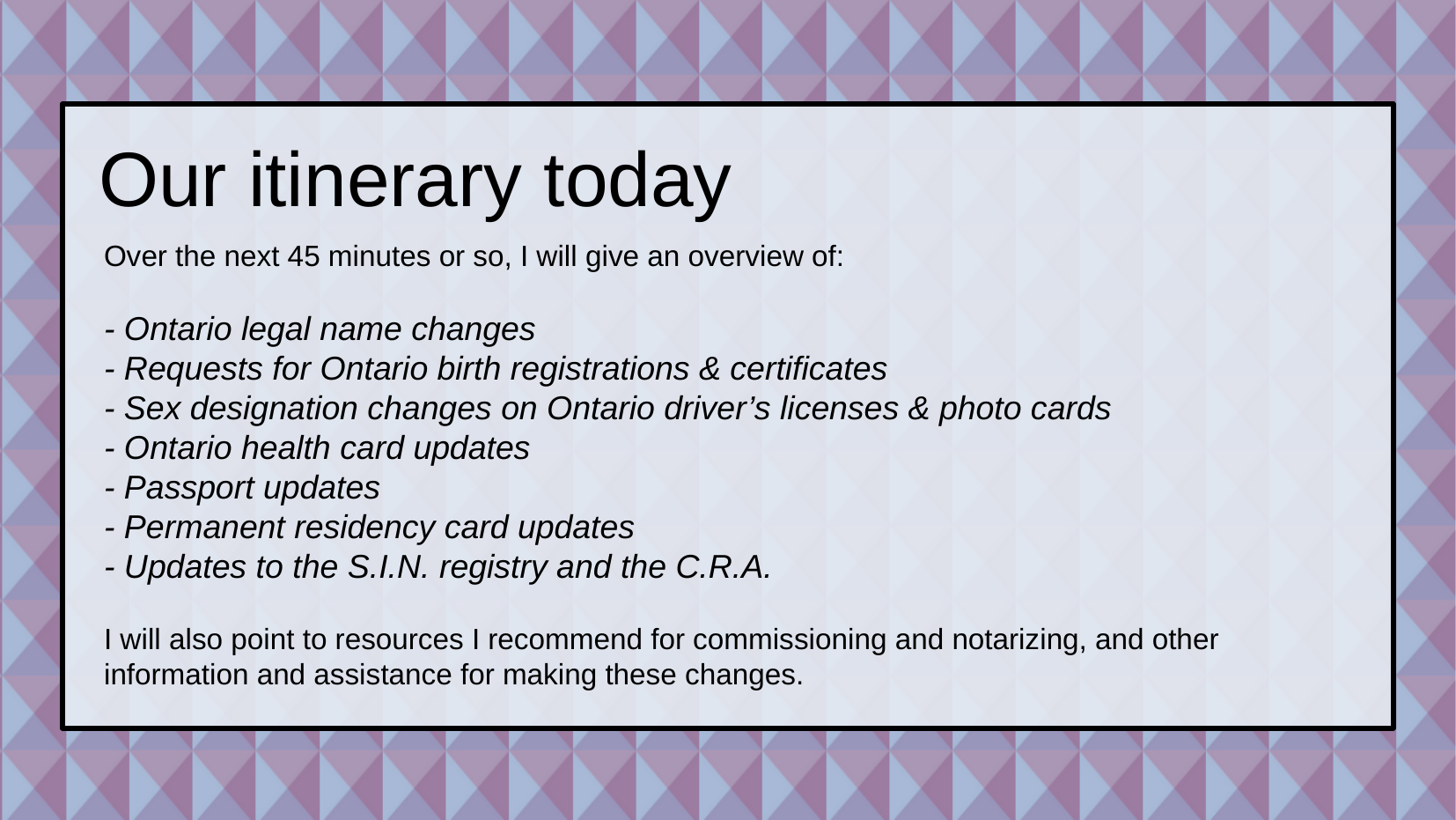

# Our itinerary today
Over the next 45 minutes or so, I will give an overview of:

- Ontario legal name changes
- Requests for Ontario birth registrations & certificates
- Sex designation changes on Ontario driver’s licenses & photo cards
- Ontario health card updates
- Passport updates
- Permanent residency card updates
- Updates to the S.I.N. registry and the C.R.A.

I will also point to resources I recommend for commissioning and notarizing, and other information and assistance for making these changes.